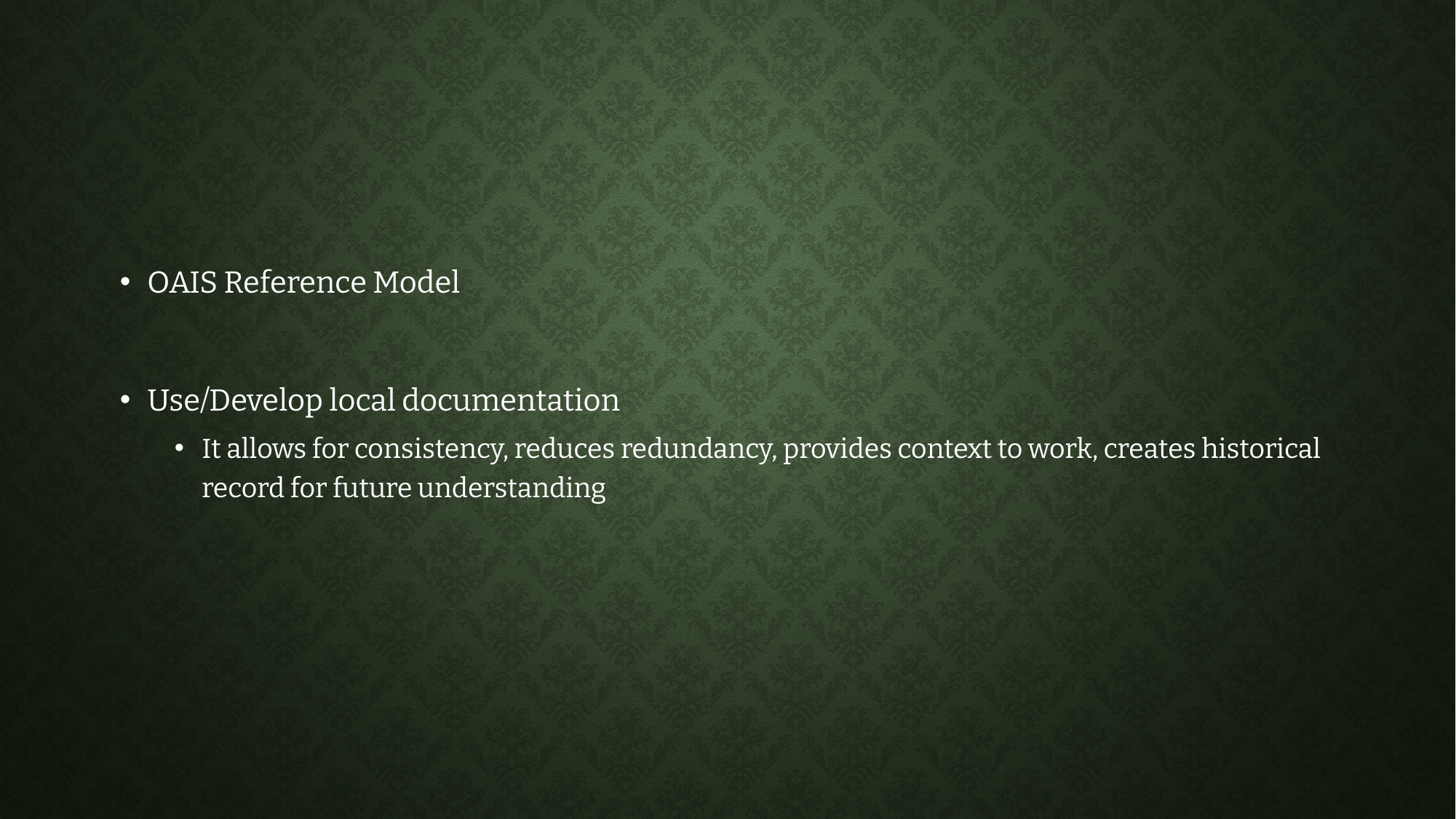

#
OAIS Reference Model

Use/Develop local documentation
It allows for consistency, reduces redundancy, provides context to work, creates historical record for future understanding